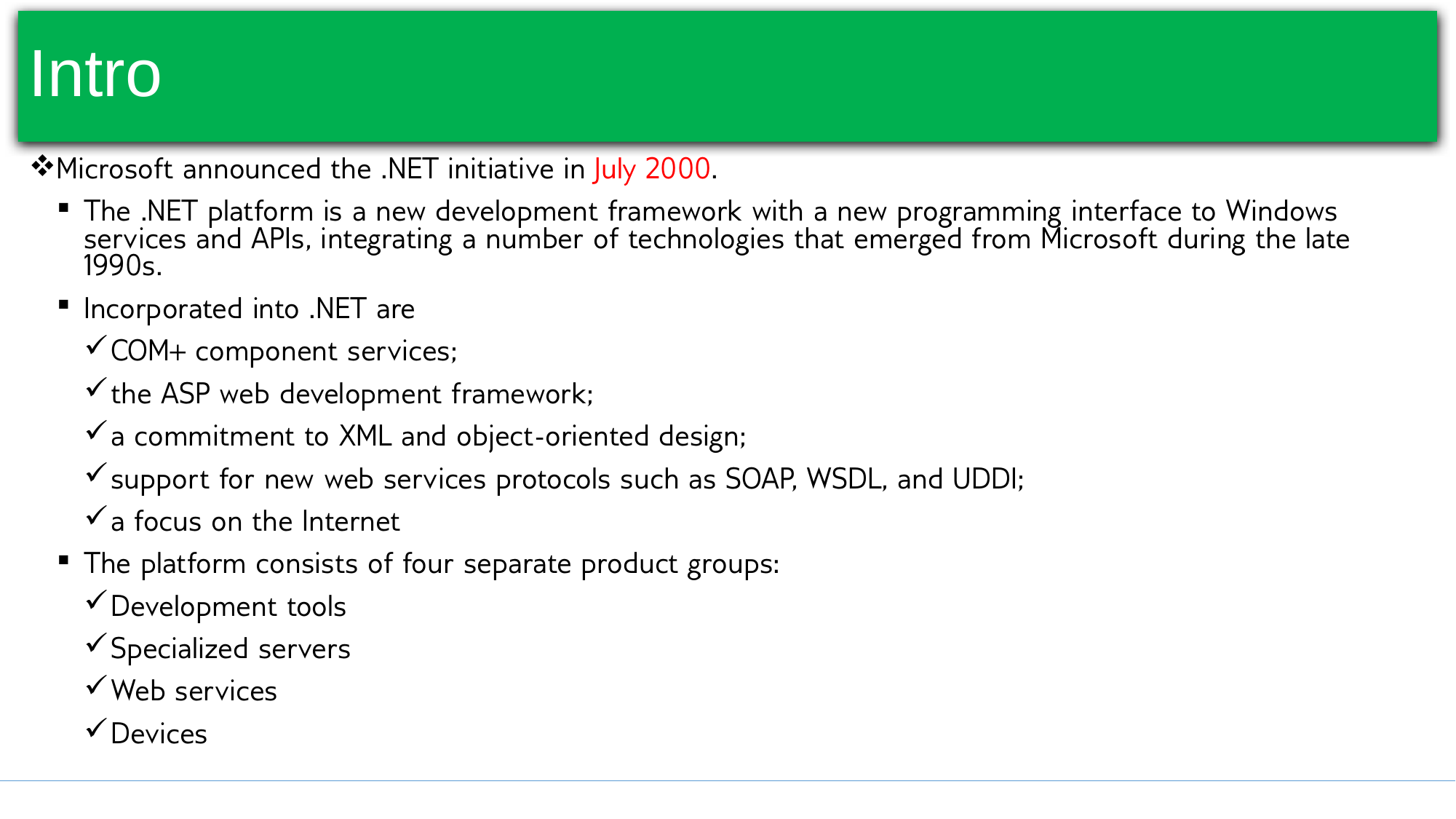

# Intro
Microsoft announced the .NET initiative in July 2000.
The .NET platform is a new development framework with a new programming interface to Windows services and APIs, integrating a number of technologies that emerged from Microsoft during the late 1990s.
Incorporated into .NET are
COM+ component services;
the ASP web development framework;
a commitment to XML and object-oriented design;
support for new web services protocols such as SOAP, WSDL, and UDDI;
a focus on the Internet
The platform consists of four separate product groups:
Development tools
Specialized servers
Web services
Devices